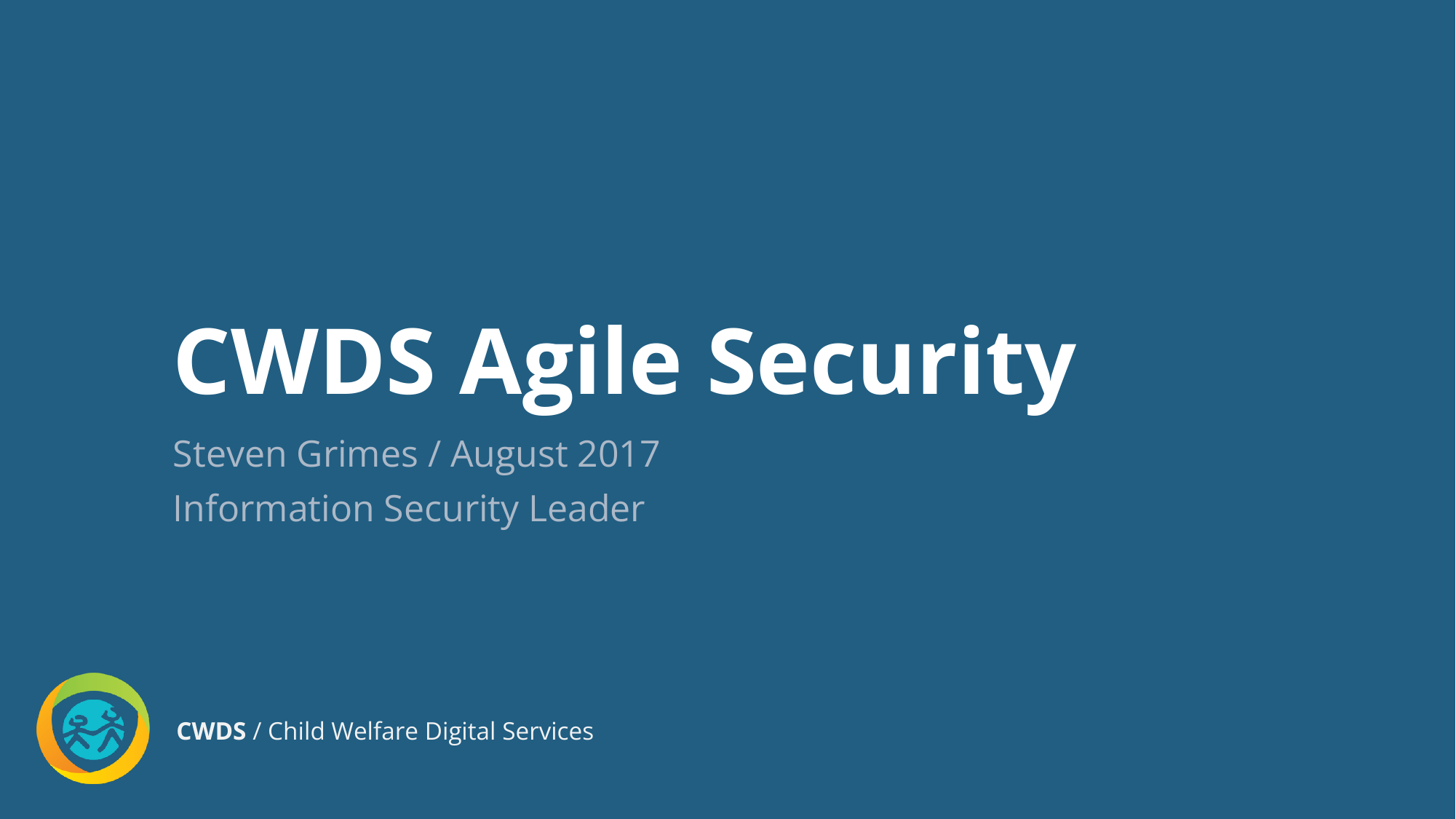

# CWDS Agile Security
Steven Grimes / August 2017
Information Security Leader